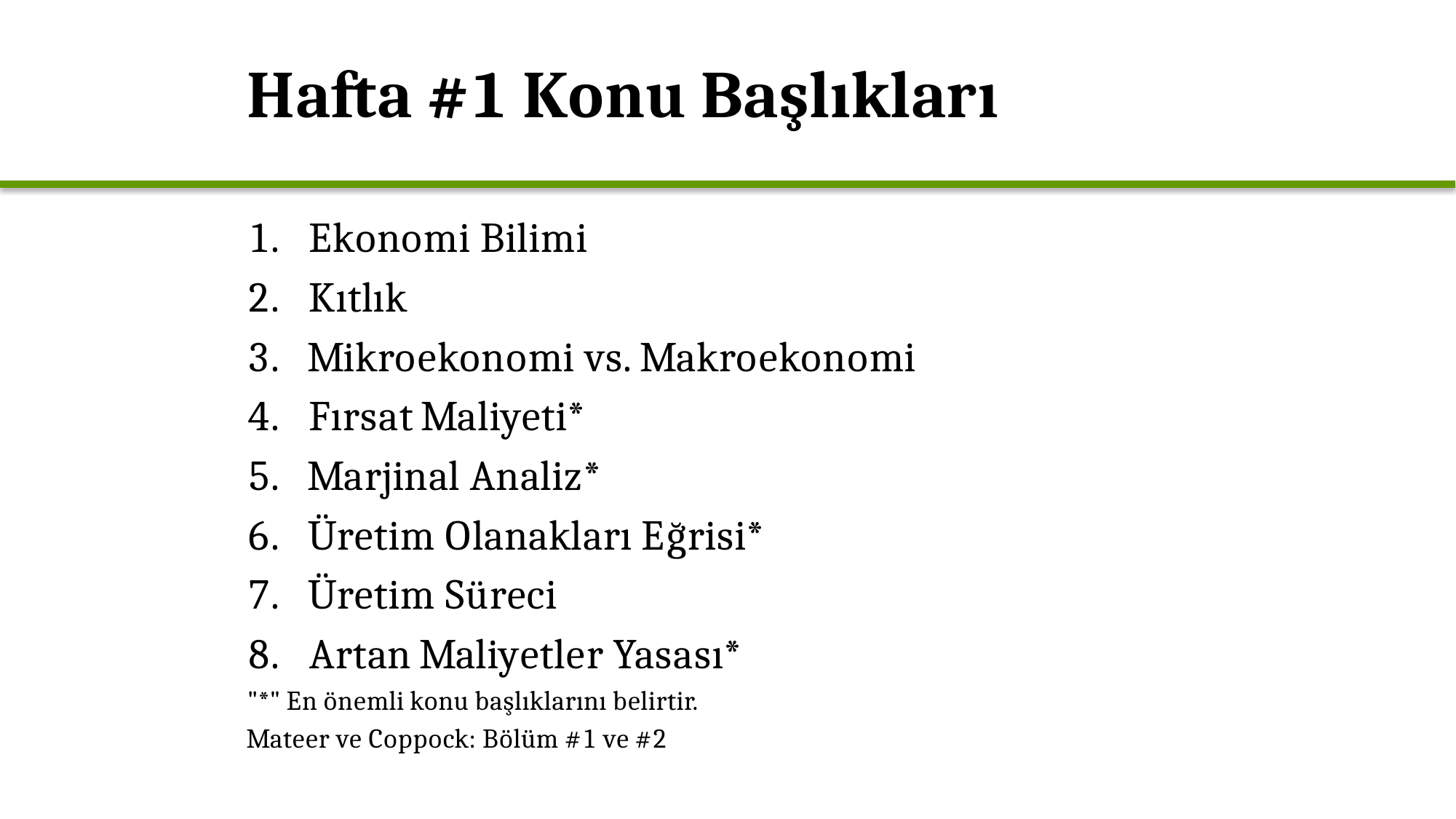

# Hafta #1 Konu Başlıkları
Ekonomi Bilimi
Kıtlık
Mikroekonomi vs. Makroekonomi
Fırsat Maliyeti*
Marjinal Analiz*
Üretim Olanakları Eğrisi*
Üretim Süreci
Artan Maliyetler Yasası*
"*" En önemli konu başlıklarını belirtir.
Mateer ve Coppock: Bölüm #1 ve #2